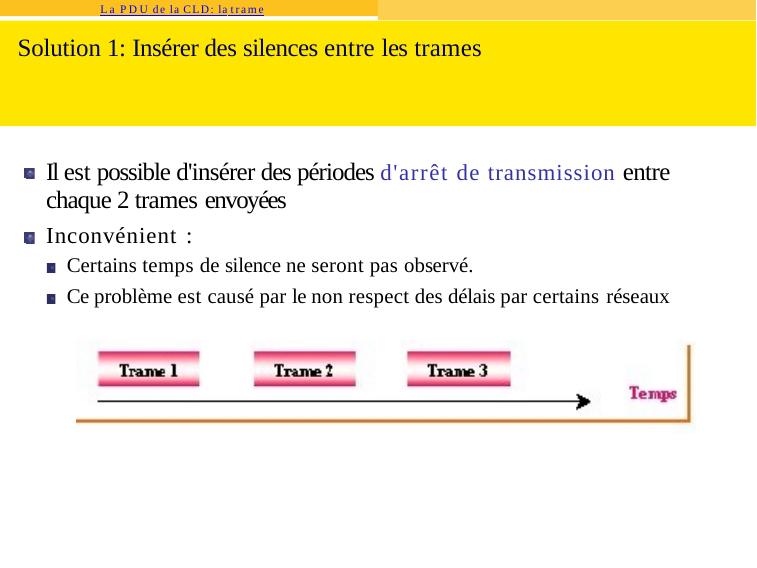

La PDU de la CLD: la trame

# Solution 1: Insérer des silences entre les trames
Il est possible d'insérer des périodes d'arrêt de transmission entre  chaque 2 trames envoyées
Inconvénient :
Certains temps de silence ne seront pas observé.
Ce problème est causé par le non respect des délais par certains réseaux